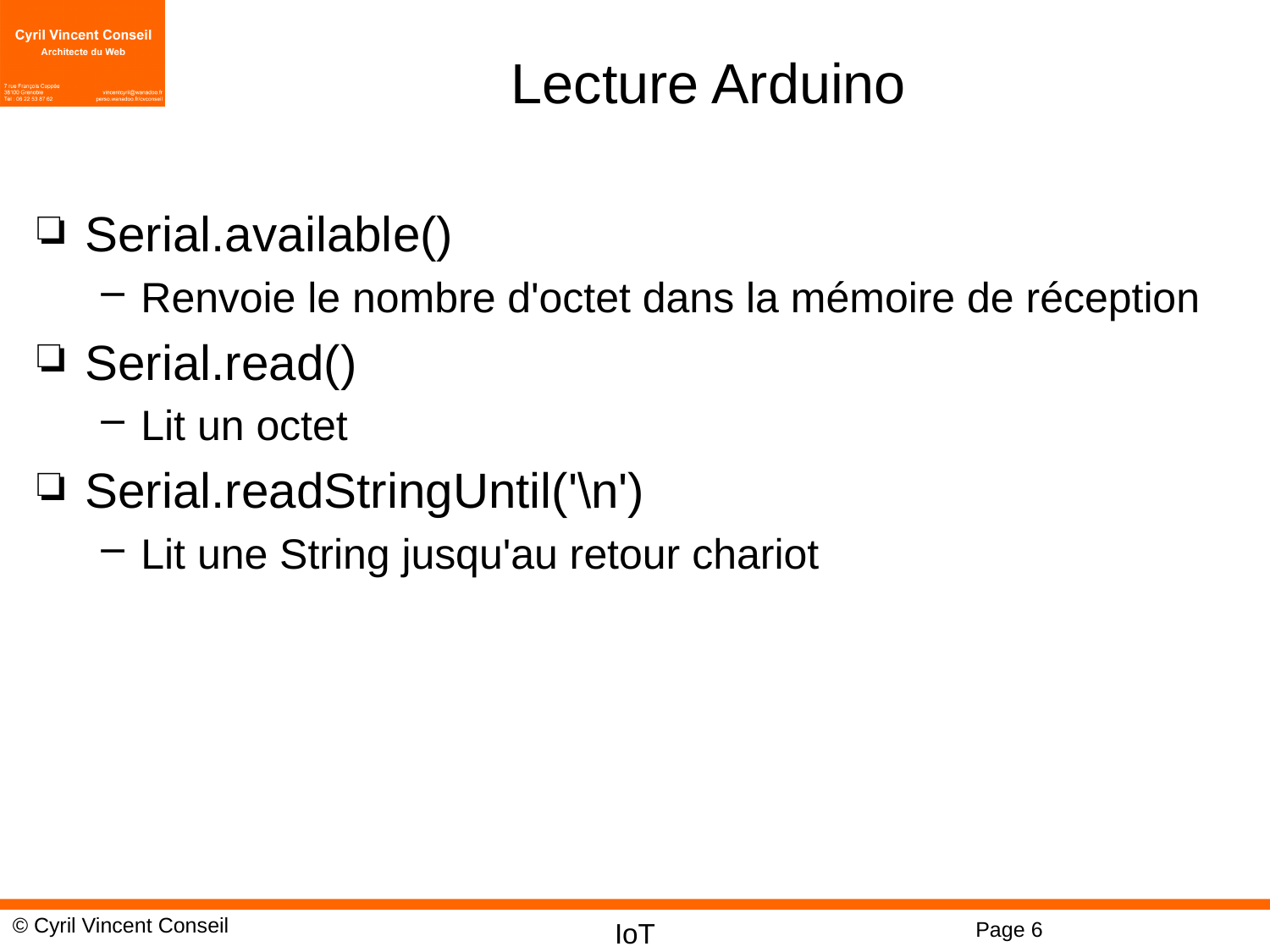

# Lecture Arduino
Serial.available()
Renvoie le nombre d'octet dans la mémoire de réception
Serial.read()
Lit un octet
Serial.readStringUntil('\n')
Lit une String jusqu'au retour chariot